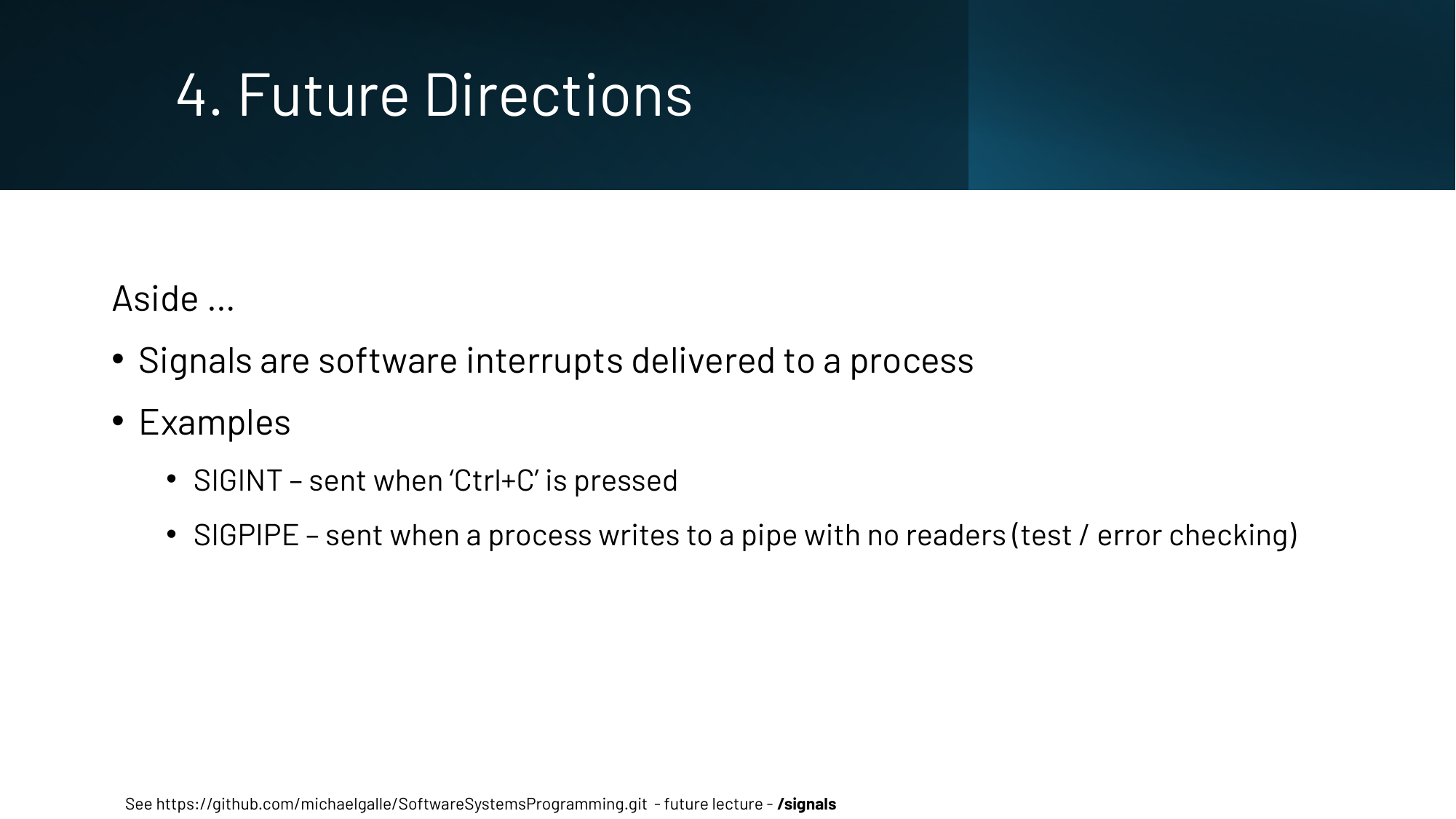

# 4. Future Directions
Aside …
Signals are software interrupts delivered to a process
Examples
SIGINT – sent when ‘Ctrl+C’ is pressed
SIGPIPE – sent when a process writes to a pipe with no readers (test / error checking)
33
See https://github.com/michaelgalle/SoftwareSystemsProgramming.git  - future lecture - /signals